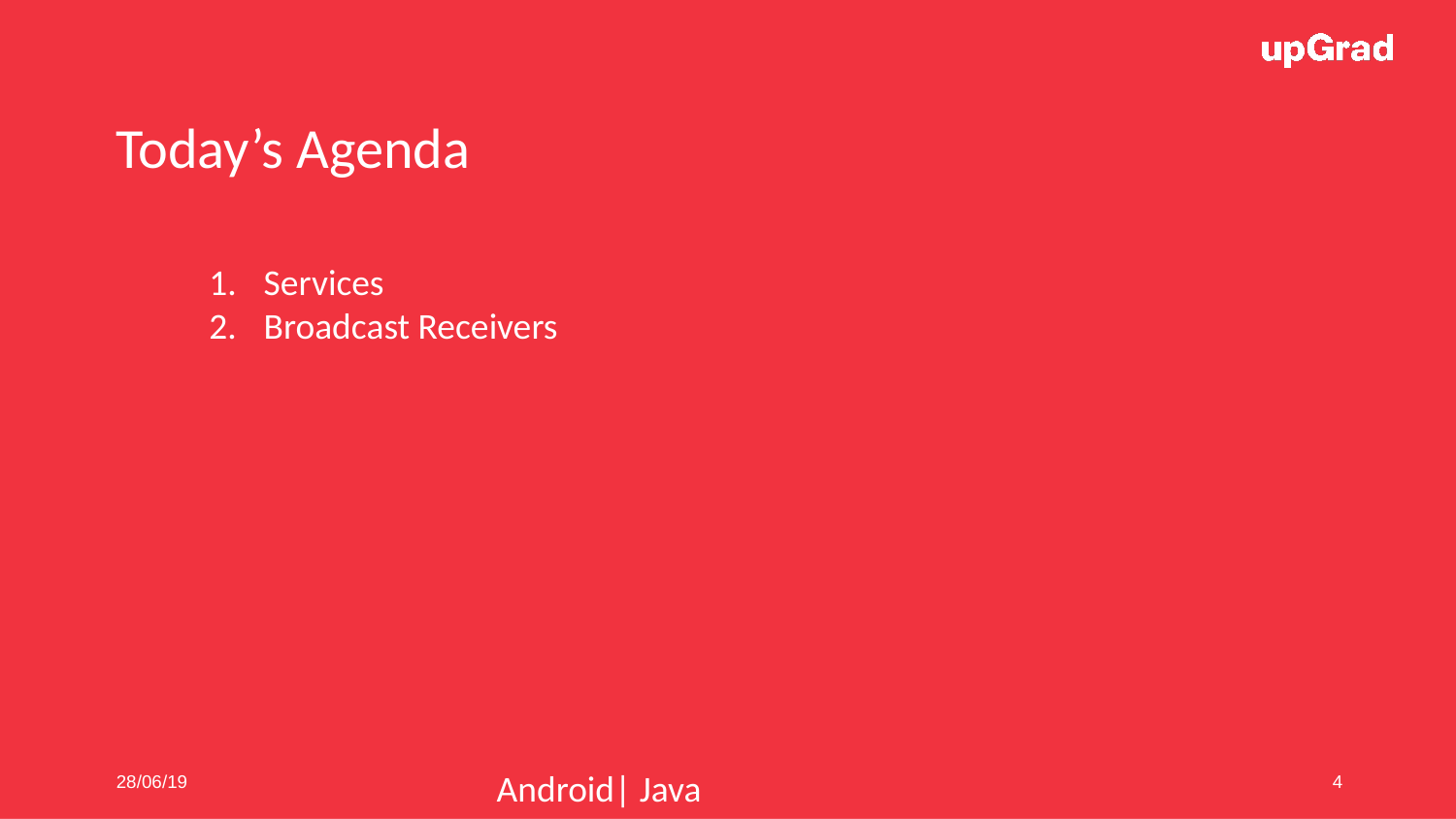

Today’s Agenda
Services
Broadcast Receivers
28/06/19
Android| Java

4